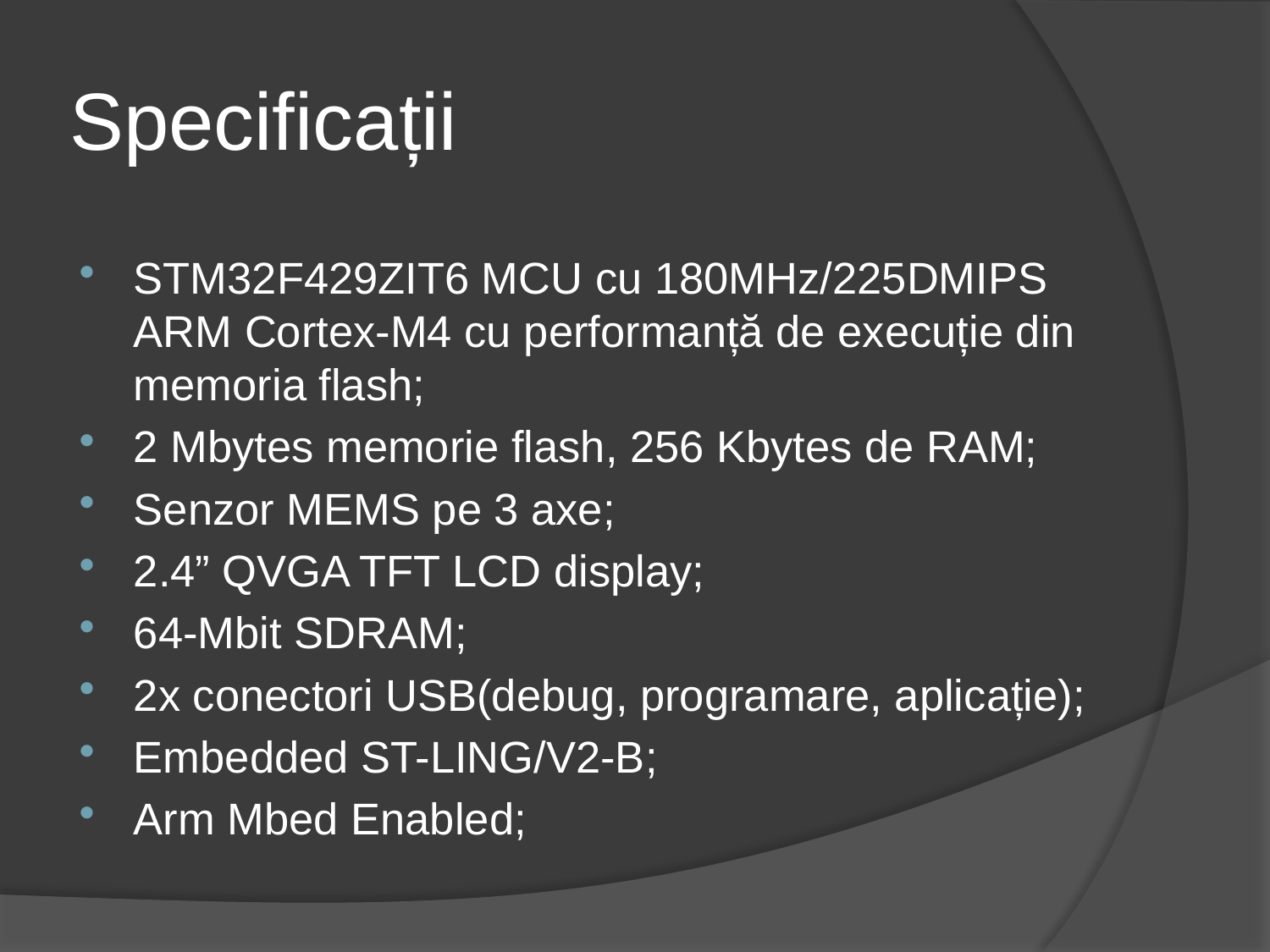

# Specificații
STM32F429ZIT6 MCU cu 180MHz/225DMIPS ARM Cortex-M4 cu performanță de execuție din memoria flash;
2 Mbytes memorie flash, 256 Kbytes de RAM;
Senzor MEMS pe 3 axe;
2.4” QVGA TFT LCD display;
64-Mbit SDRAM;
2x conectori USB(debug, programare, aplicație);
Embedded ST-LING/V2-B;
Arm Mbed Enabled;